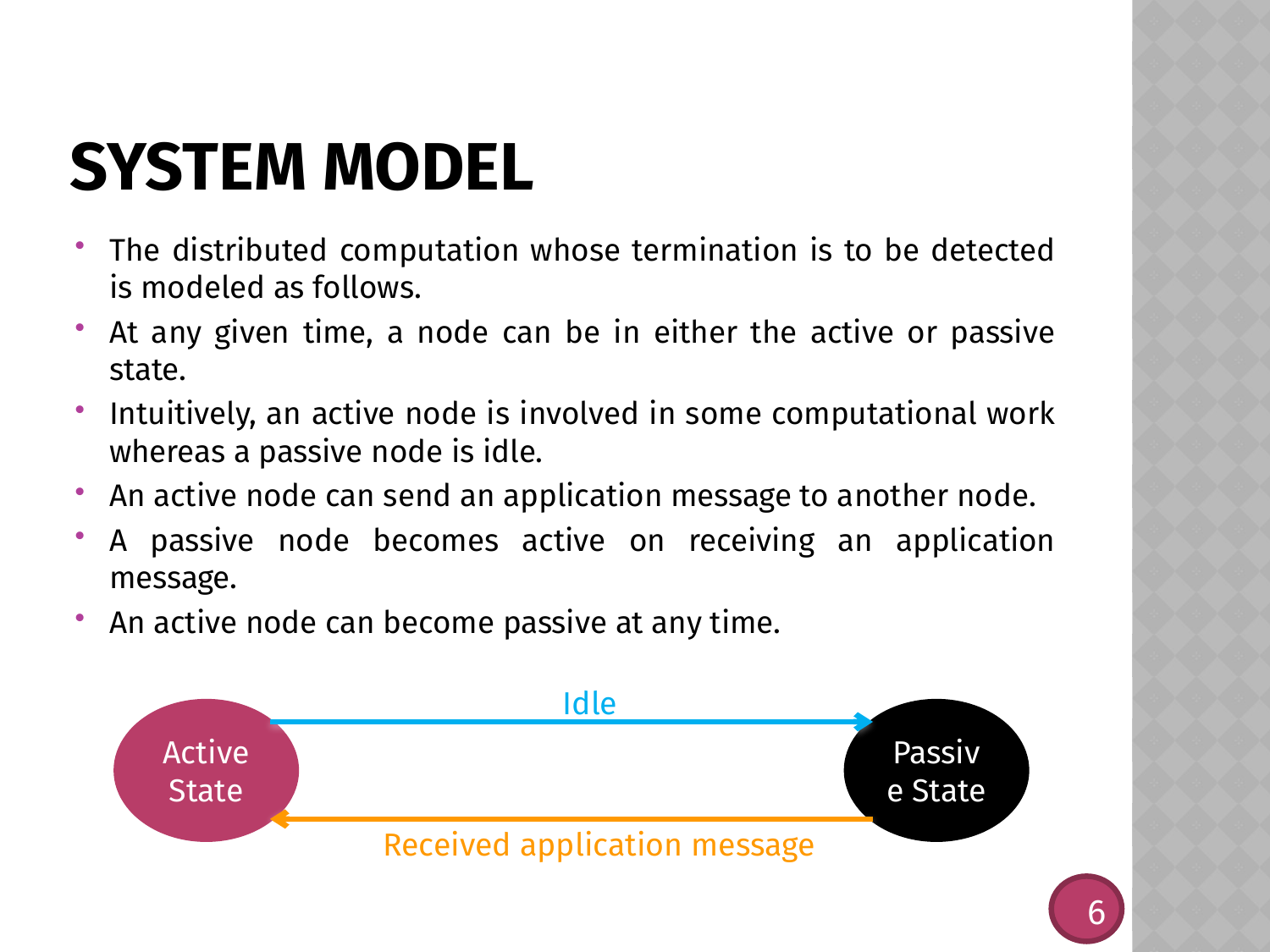

# System Model
The distributed computation whose termination is to be detected is modeled as follows.
At any given time, a node can be in either the active or passive state.
Intuitively, an active node is involved in some computational work whereas a passive node is idle.
An active node can send an application message to another node.
A passive node becomes active on receiving an application message.
An active node can become passive at any time.
Idle
Active State
Passive State
Received application message

6